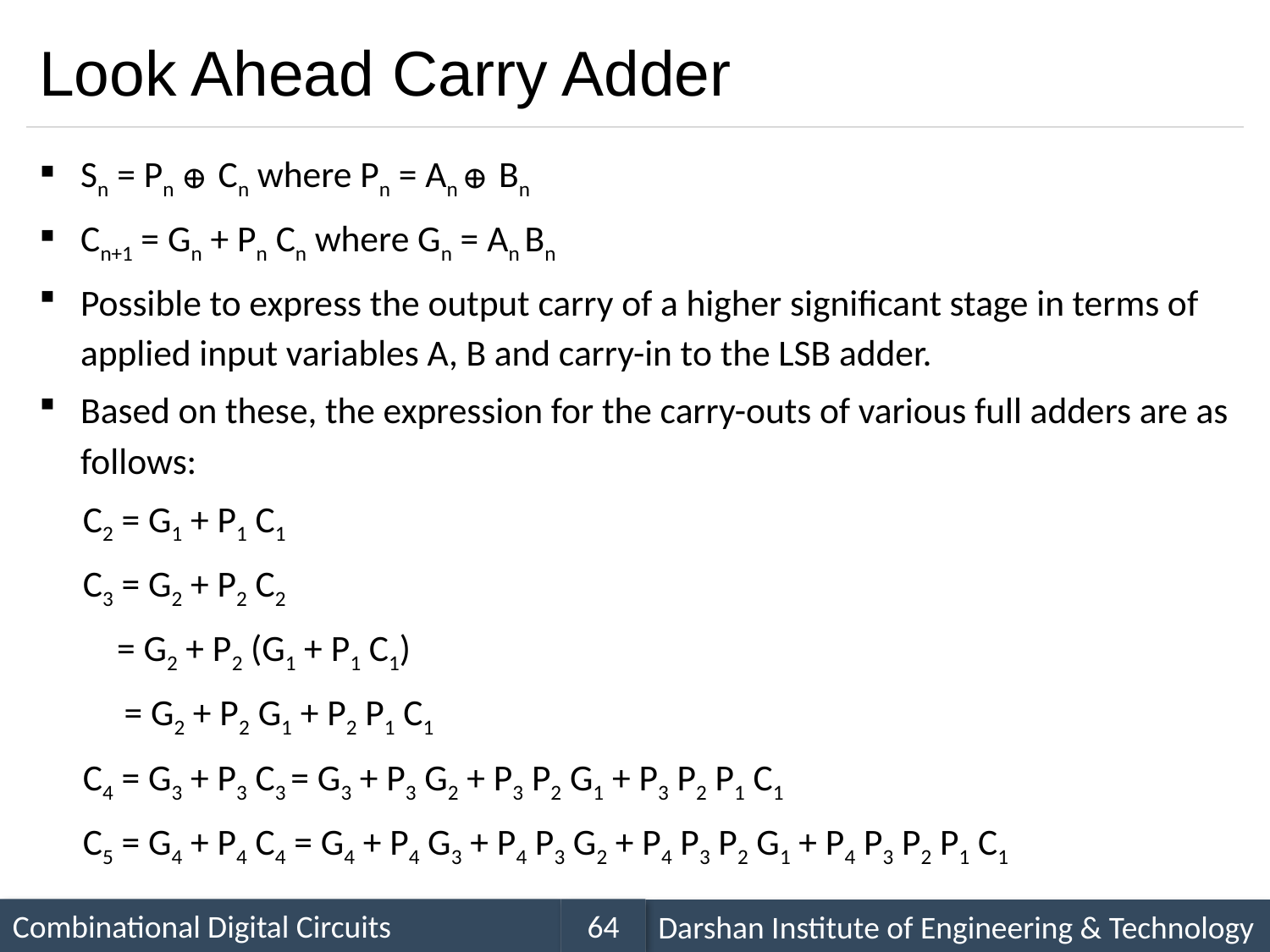

# Look Ahead Carry Adder
Sn = Pn ⊕ Cn where Pn = An ⊕ Bn
Cn+1 = Gn + Pn Cn where Gn = An Bn
Possible to express the output carry of a higher significant stage in terms of applied input variables A, B and carry-in to the LSB adder.
Based on these, the expression for the carry-outs of various full adders are as follows:
C2 = G1 + P1 C1
C3 = G2 + P2 C2
       = G2 + P2 (G1 + P1 C1)
     = G2 + P2 G1 + P2 P1 C1
C4 = G3 + P3 C3 = G3 + P3 G2 + P3 P2 G1 + P3 P2 P1 C1
C5 = G4 + P4 C4 = G4 + P4 G3 + P4 P3 G2 + P4 P3 P2 G1 + P4 P3 P2 P1 C1